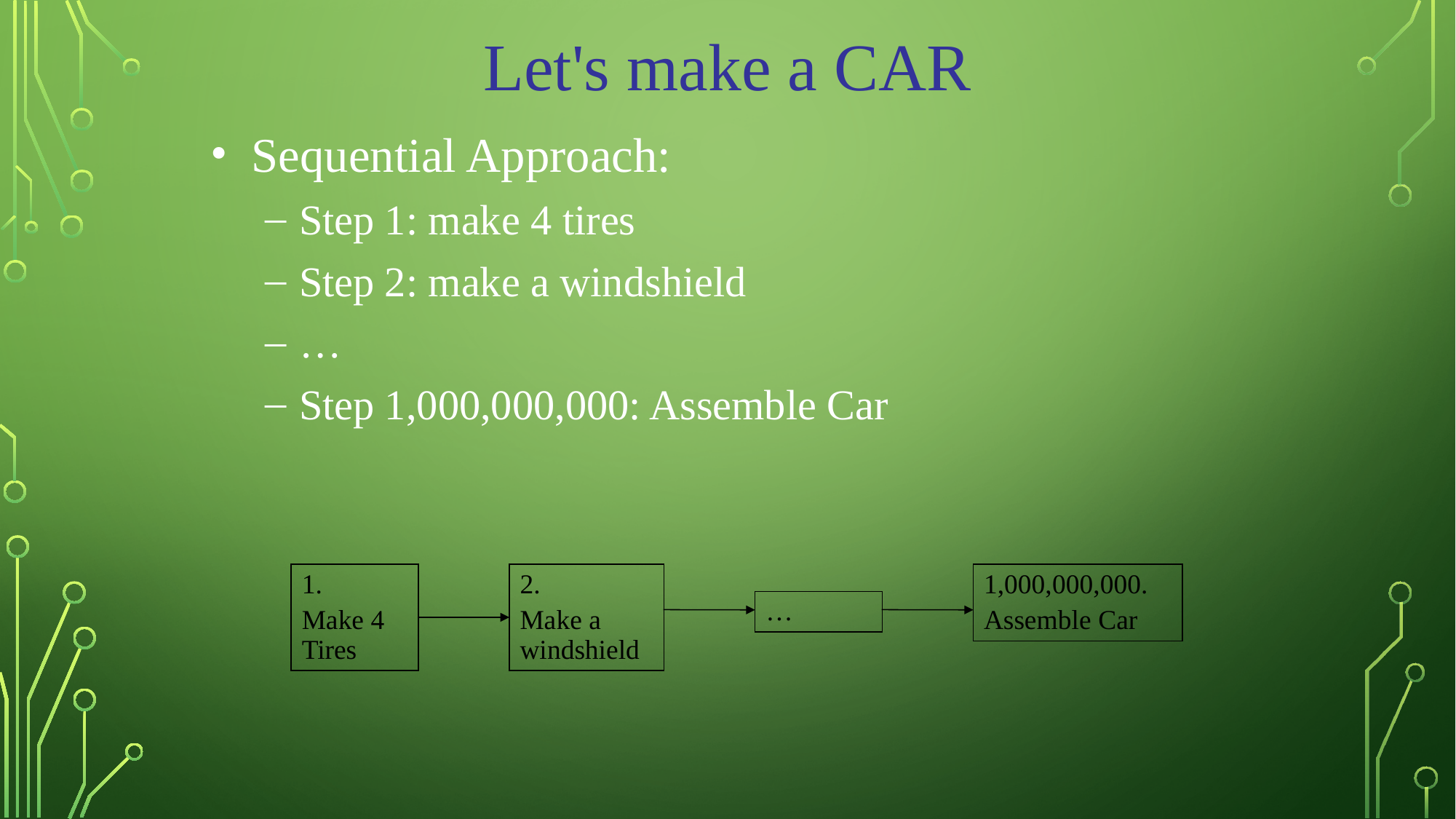

Let's make a CAR
Sequential Approach:
Step 1: make 4 tires
Step 2: make a windshield
…
Step 1,000,000,000: Assemble Car
1,000,000,000.
Assemble Car
1.
Make 4 Tires
2.
Make a windshield
…